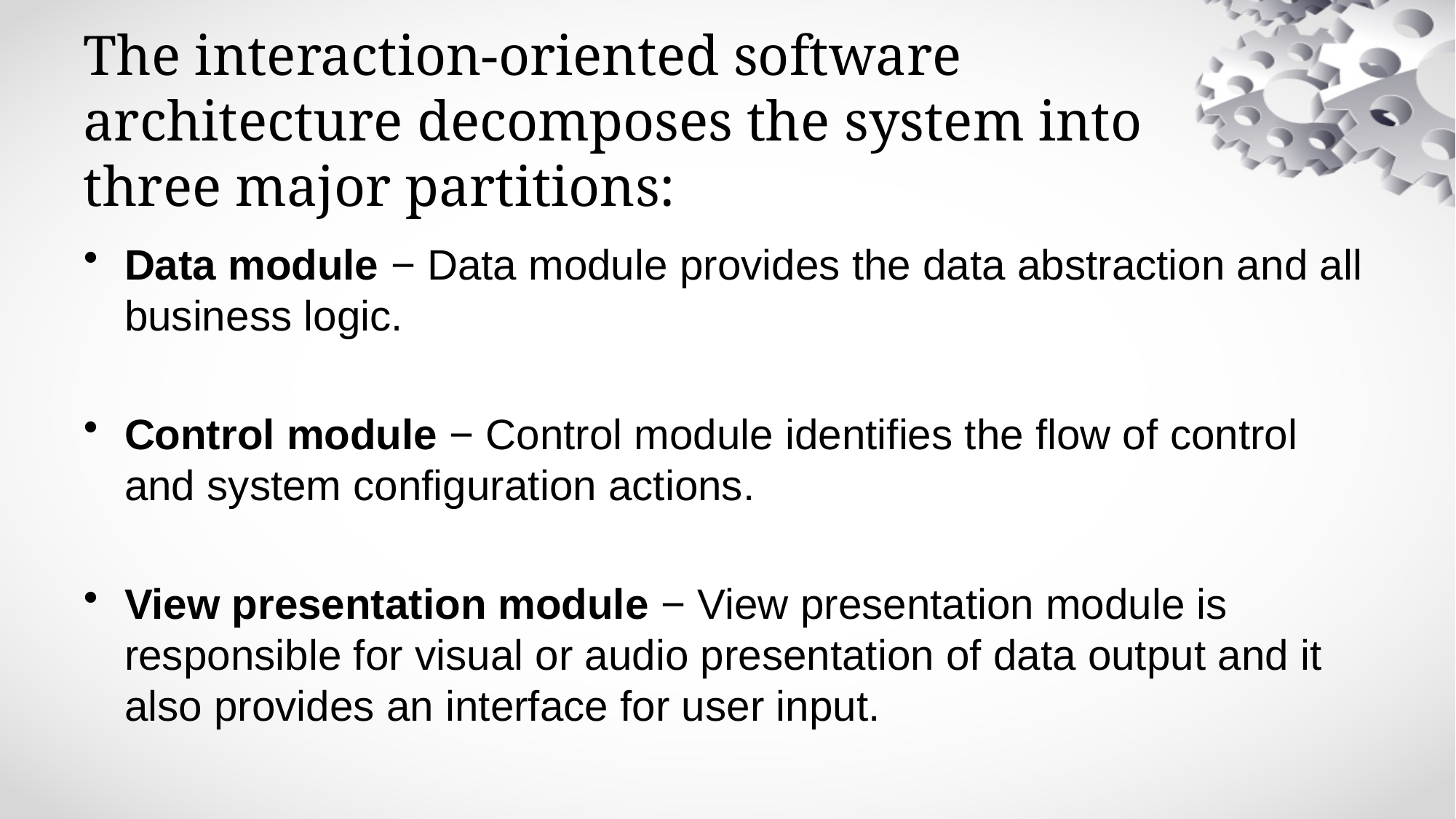

# The interaction-oriented software architecture decomposes the system into three major partitions:
Data module − Data module provides the data abstraction and all business logic.

Control module − Control module identifies the flow of control and system configuration actions.

View presentation module − View presentation module is responsible for visual or audio presentation of data output and it also provides an interface for user input.